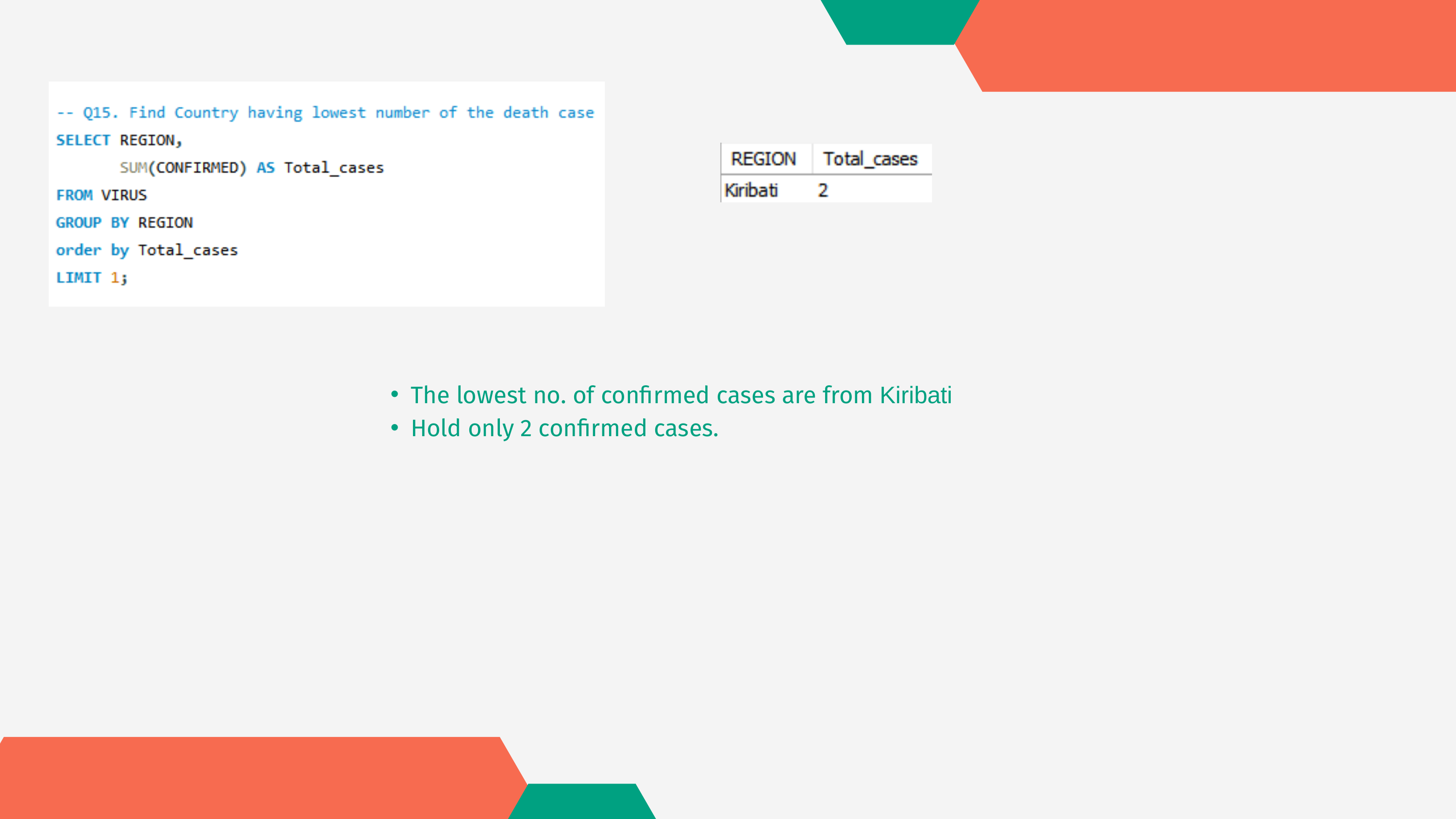

The lowest no. of confirmed cases are from Kiribati
Hold only 2 confirmed cases.